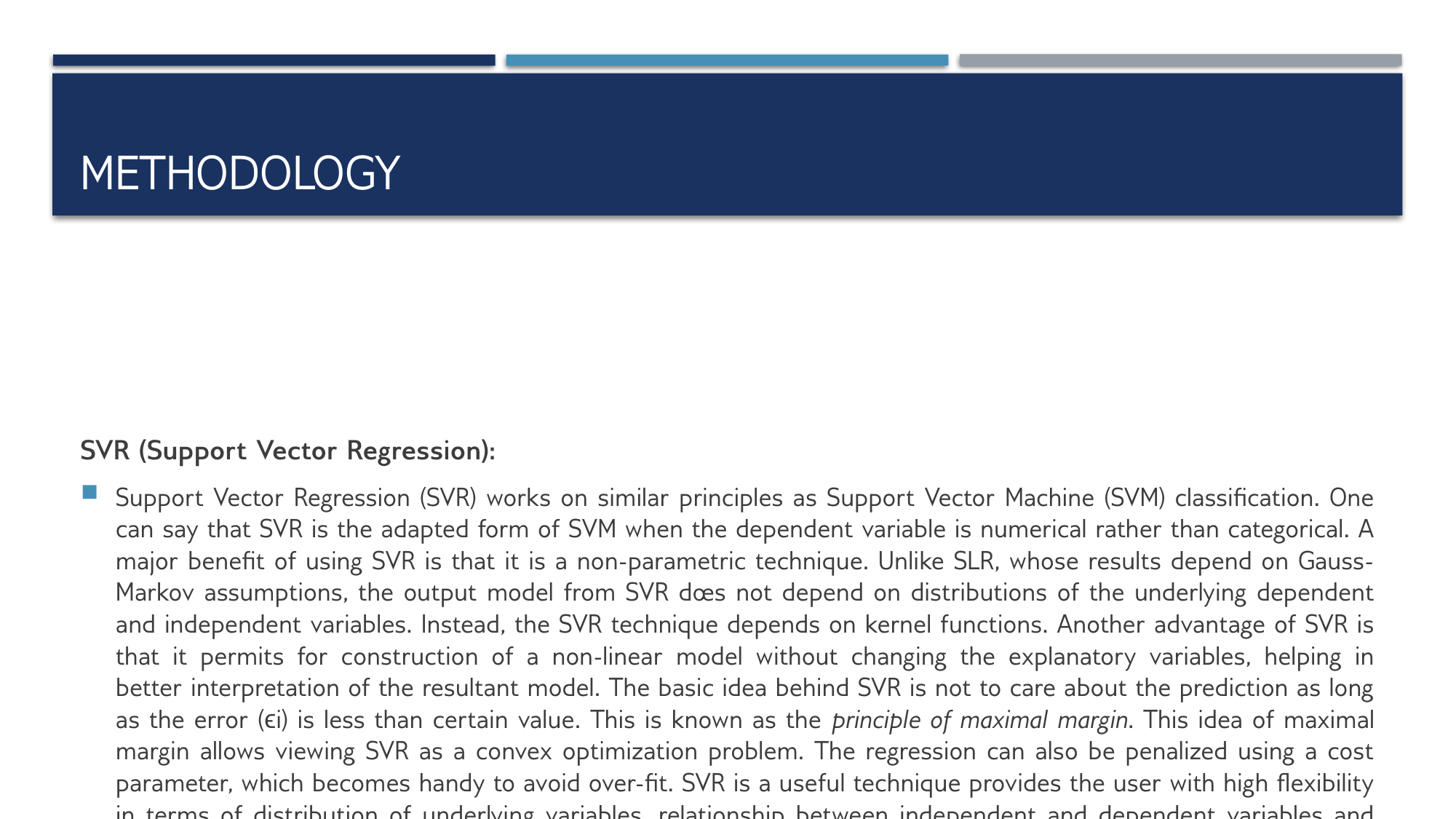

# Methodology
SVR (Support Vector Regression):
Support Vector Regression (SVR) works on similar principles as Support Vector Machine (SVM) classification. One can say that SVR is the adapted form of SVM when the dependent variable is numerical rather than categorical. A major benefit of using SVR is that it is a non-parametric technique. Unlike SLR, whose results depend on Gauss-Markov assumptions, the output model from SVR does not depend on distributions of the underlying dependent and independent variables. Instead, the SVR technique depends on kernel functions. Another advantage of SVR is that it permits for construction of a non-linear model without changing the explanatory variables, helping in better interpretation of the resultant model. The basic idea behind SVR is not to care about the prediction as long as the error (ϵi) is less than certain value. This is known as the principle of maximal margin. This idea of maximal margin allows viewing SVR as a convex optimization problem. The regression can also be penalized using a cost parameter, which becomes handy to avoid over-fit. SVR is a useful technique provides the user with high flexibility in terms of distribution of underlying variables, relationship between independent and dependent variables and the control on the penalty term.